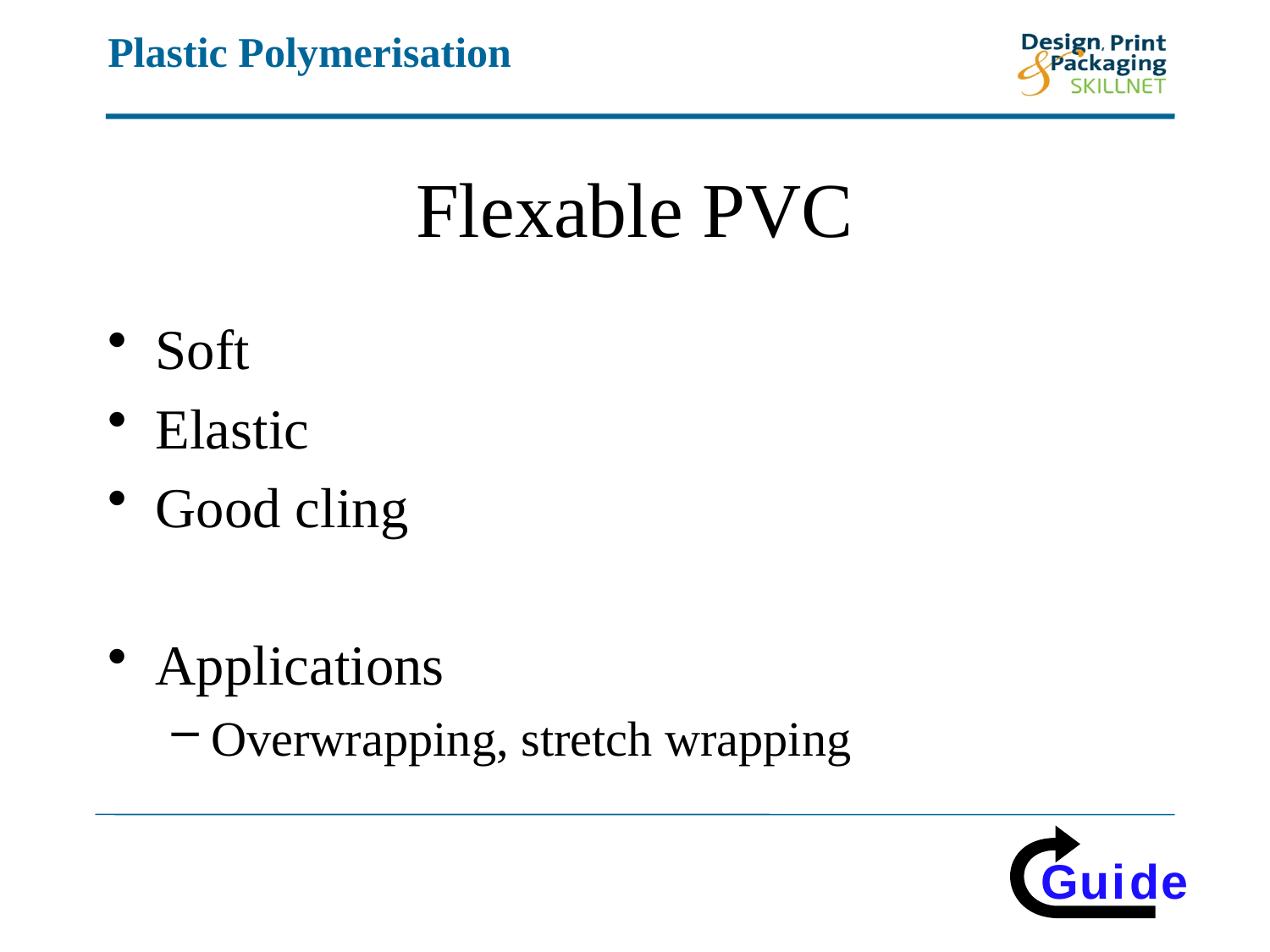

# Flexable PVC
Soft
Elastic
Good cling

Applications
Overwrapping, stretch wrapping